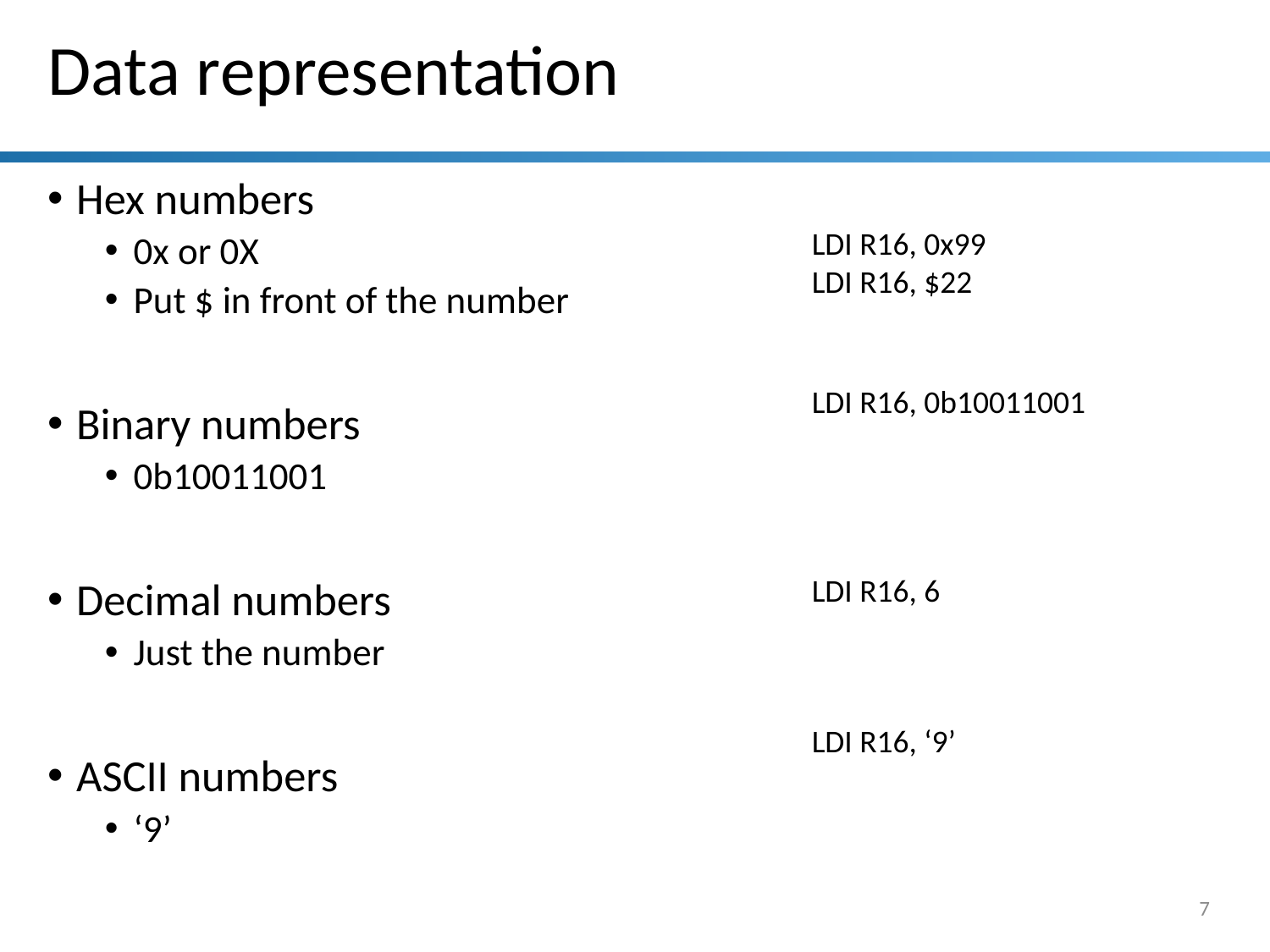

# Data representation
Hex numbers
0x or 0X
Put $ in front of the number

Binary numbers
0b10011001

Decimal numbers
Just the number

ASCII numbers
‘9’
LDI R16, 0x99
LDI R16, $22
LDI R16, 0b10011001
LDI R16, 6
LDI R16, ‘9’
7